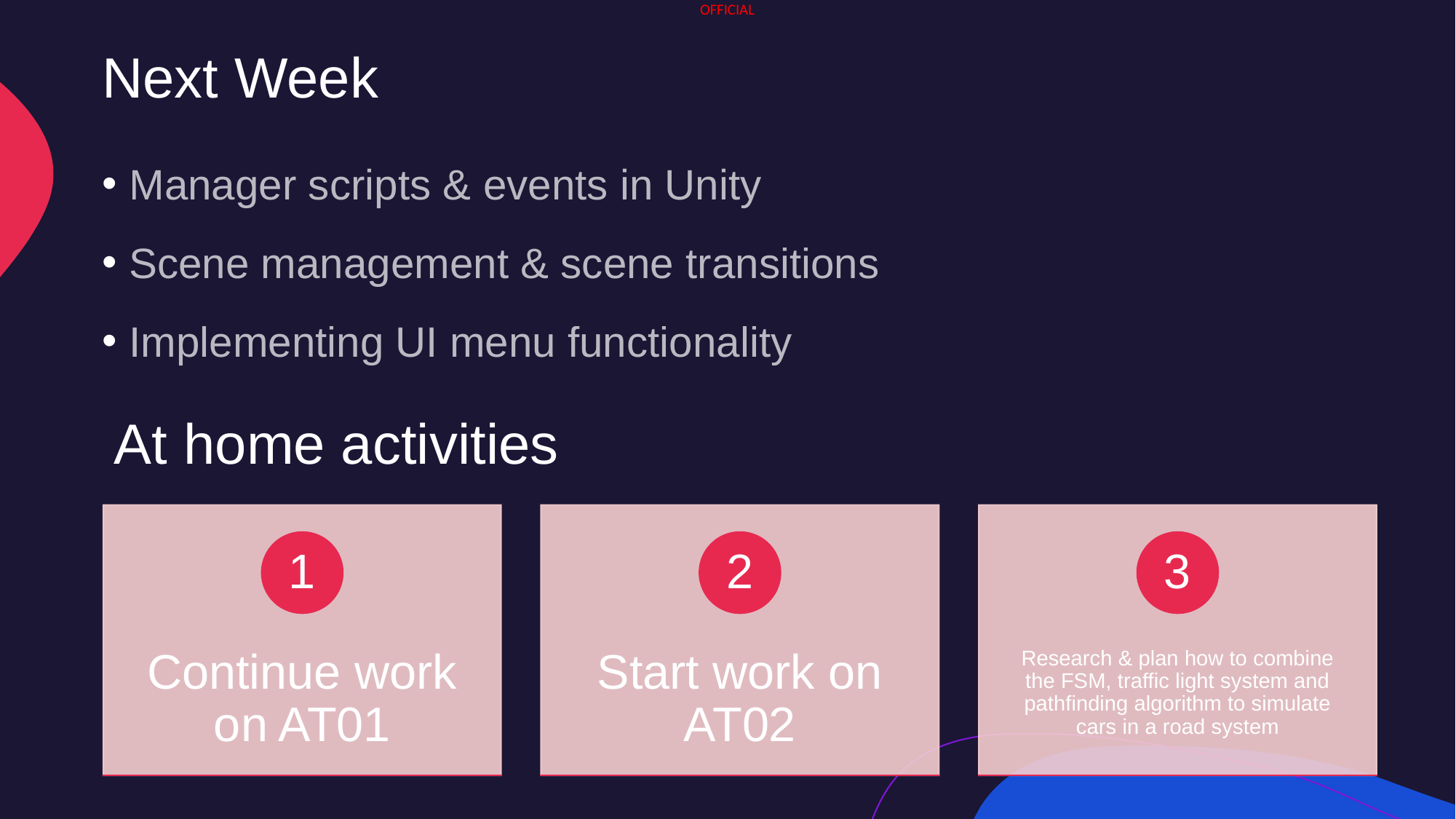

# Next Week
Manager scripts & events in Unity
Scene management & scene transitions
Implementing UI menu functionality
At home activities
Continue work on AT01
1
Start work on AT02
2
Research & plan how to combine the FSM, traffic light system and pathfinding algorithm to simulate cars in a road system
3